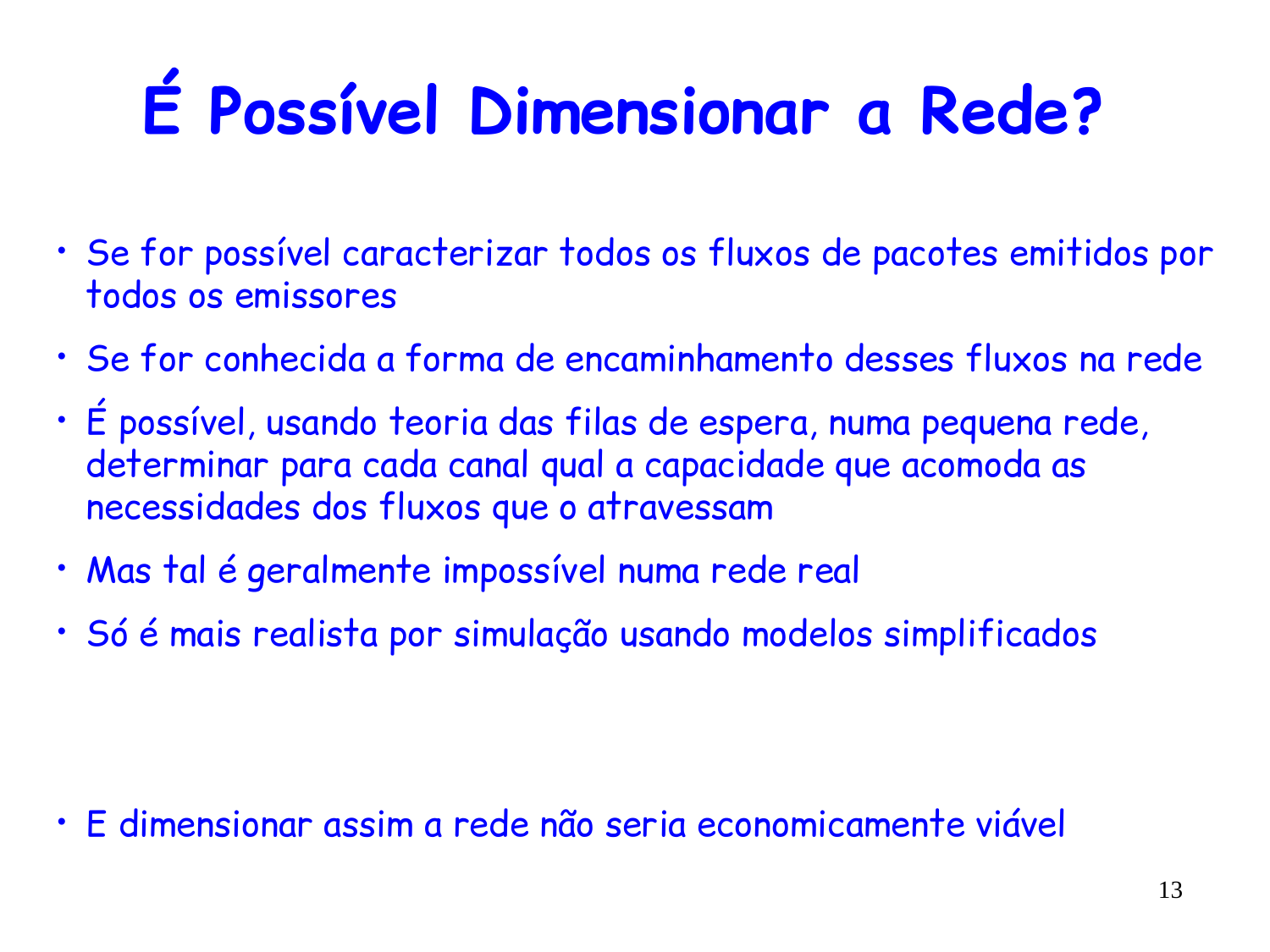

# É Possível Dimensionar a Rede?
Se for possível caracterizar todos os fluxos de pacotes emitidos por todos os emissores
Se for conhecida a forma de encaminhamento desses fluxos na rede
É possível, usando teoria das filas de espera, numa pequena rede, determinar para cada canal qual a capacidade que acomoda as necessidades dos fluxos que o atravessam
Mas tal é geralmente impossível numa rede real
Só é mais realista por simulação usando modelos simplificados

E dimensionar assim a rede não seria economicamente viável
13